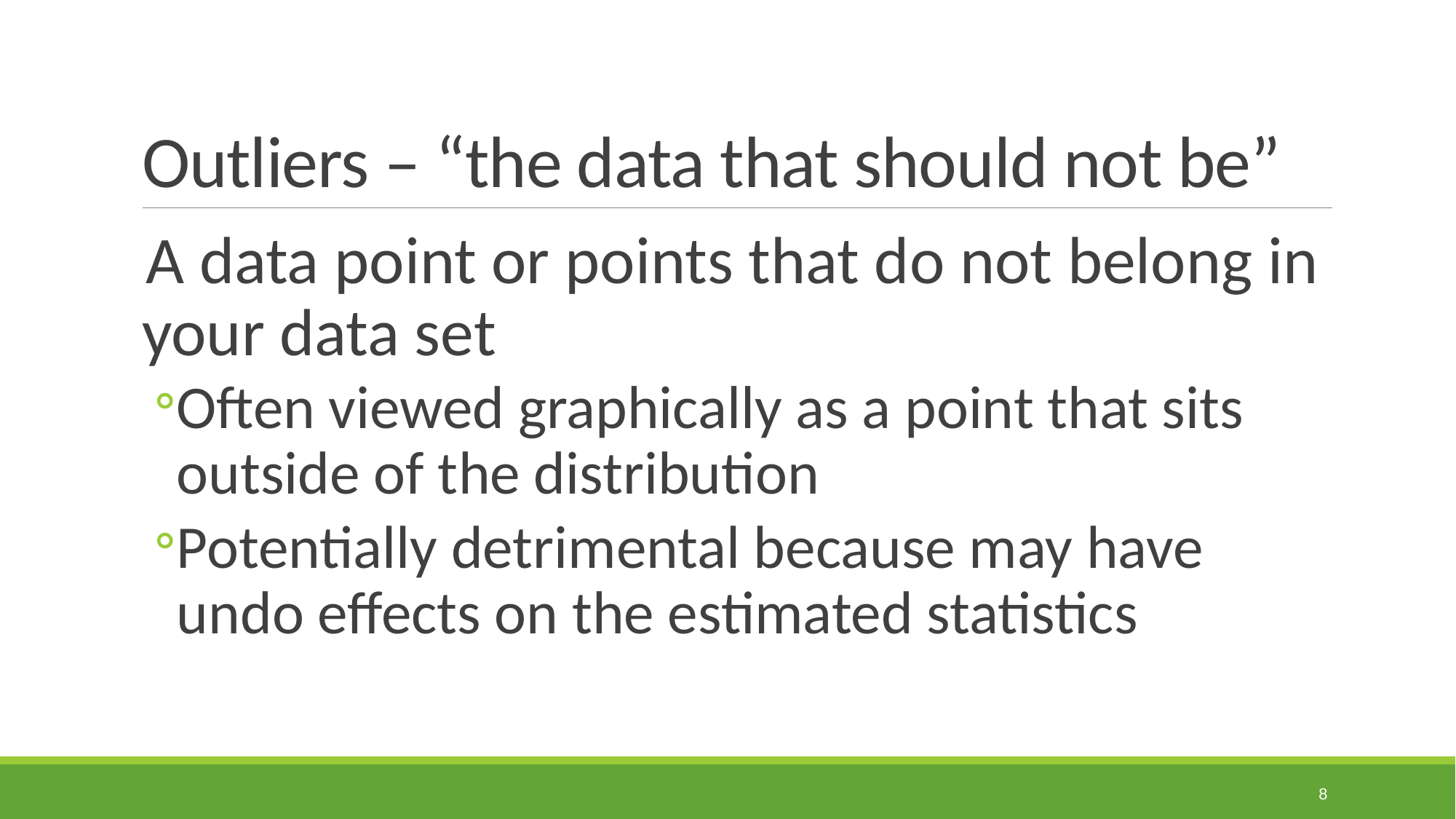

# Outliers – “the data that should not be”
A data point or points that do not belong in your data set
Often viewed graphically as a point that sits outside of the distribution
Potentially detrimental because may have undo effects on the estimated statistics
8